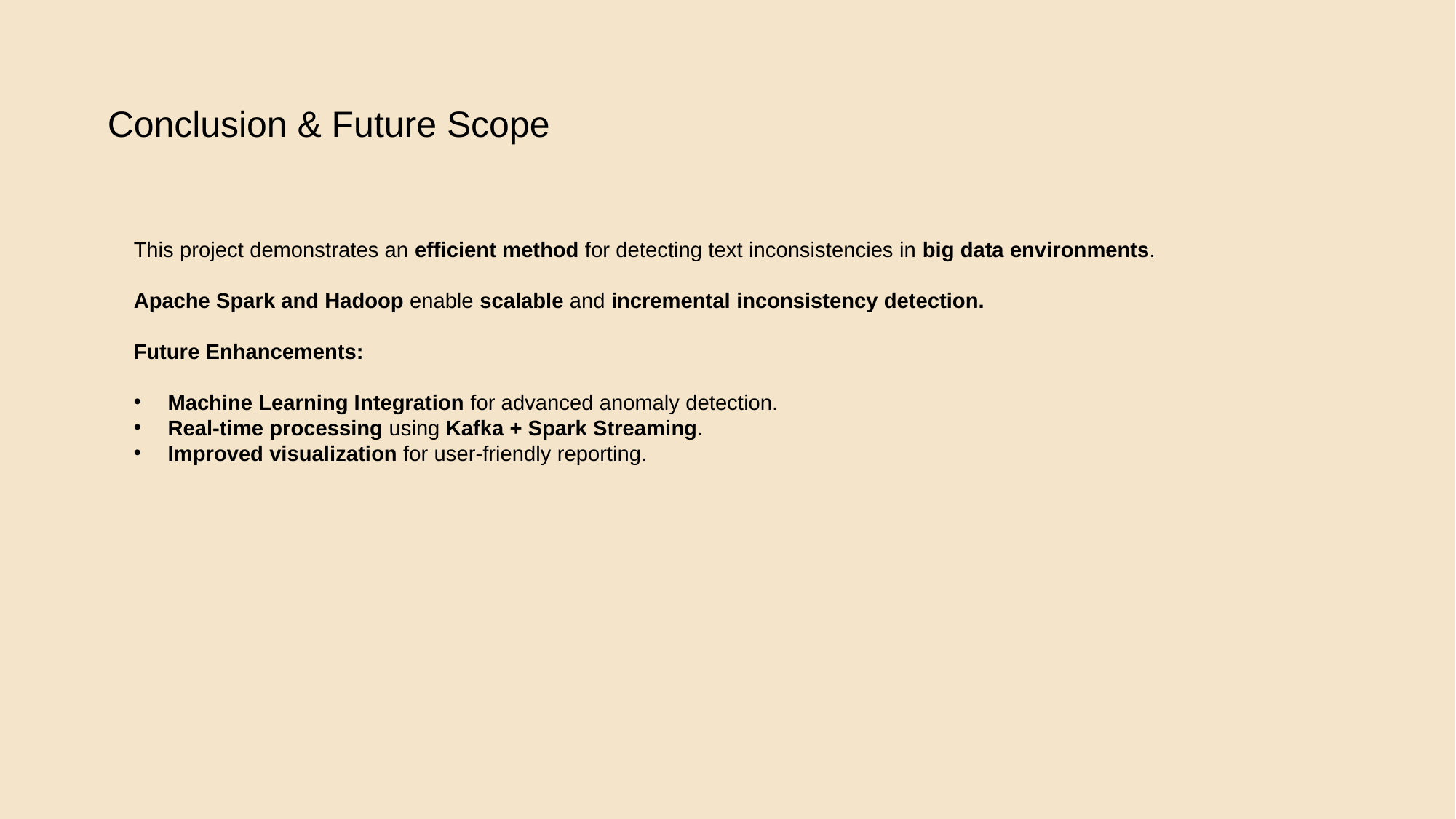

Conclusion & Future Scope
This project demonstrates an efficient method for detecting text inconsistencies in big data environments.

Apache Spark and Hadoop enable scalable and incremental inconsistency detection.

Future Enhancements:
Machine Learning Integration for advanced anomaly detection.
Real-time processing using Kafka + Spark Streaming.
Improved visualization for user-friendly reporting.